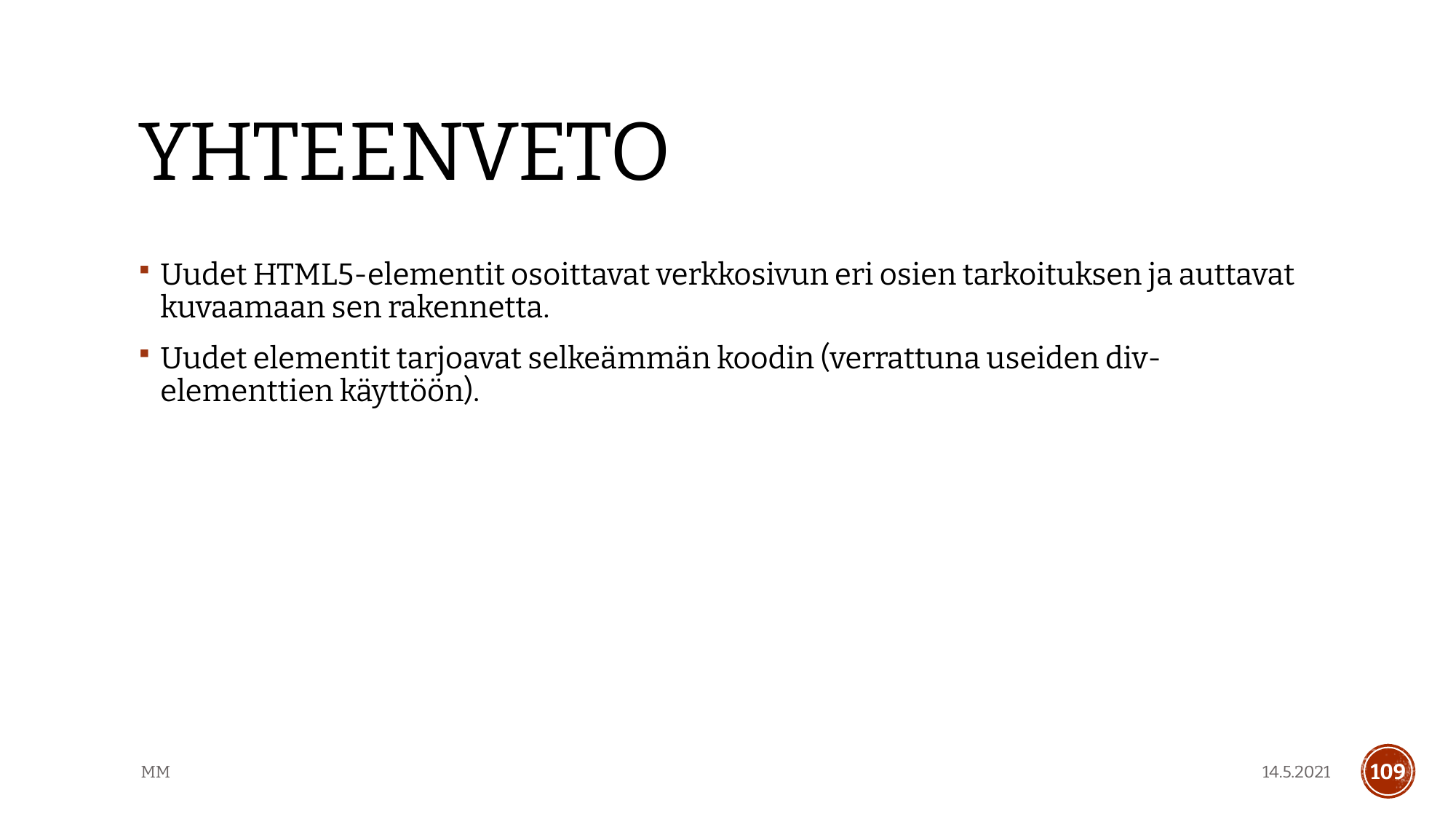

# yhteenveto
Uudet HTML5-elementit osoittavat verkkosivun eri osien tarkoituksen ja auttavat kuvaamaan sen rakennetta.
Uudet elementit tarjoavat selkeämmän koodin (verrattuna useiden div-elementtien käyttöön).
MM
14.5.2021
109